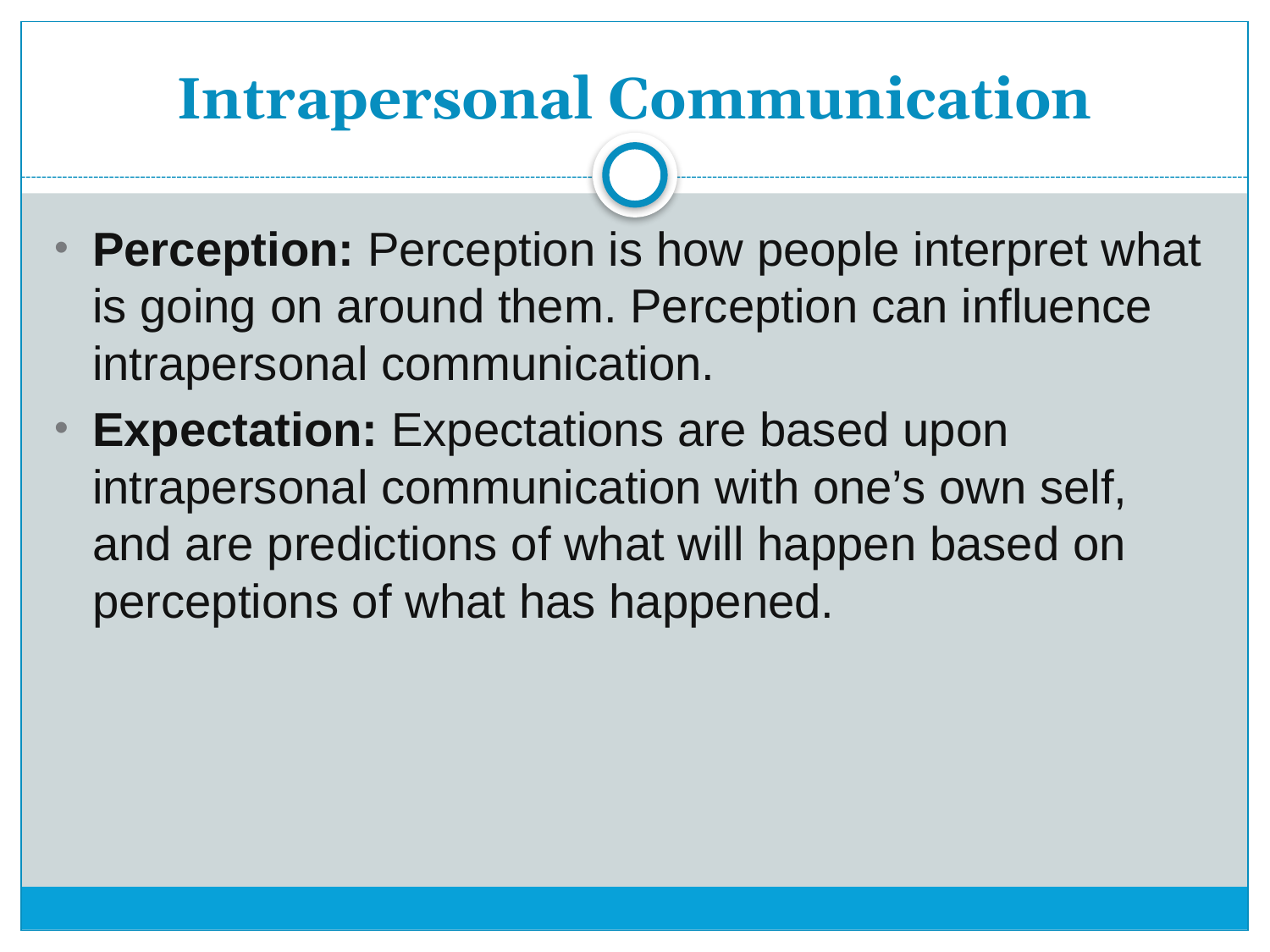

# Intrapersonal Communication
Perception: Perception is how people interpret what is going on around them. Perception can influence intrapersonal communication.
Expectation: Expectations are based upon intrapersonal communication with one’s own self, and are predictions of what will happen based on perceptions of what has happened.